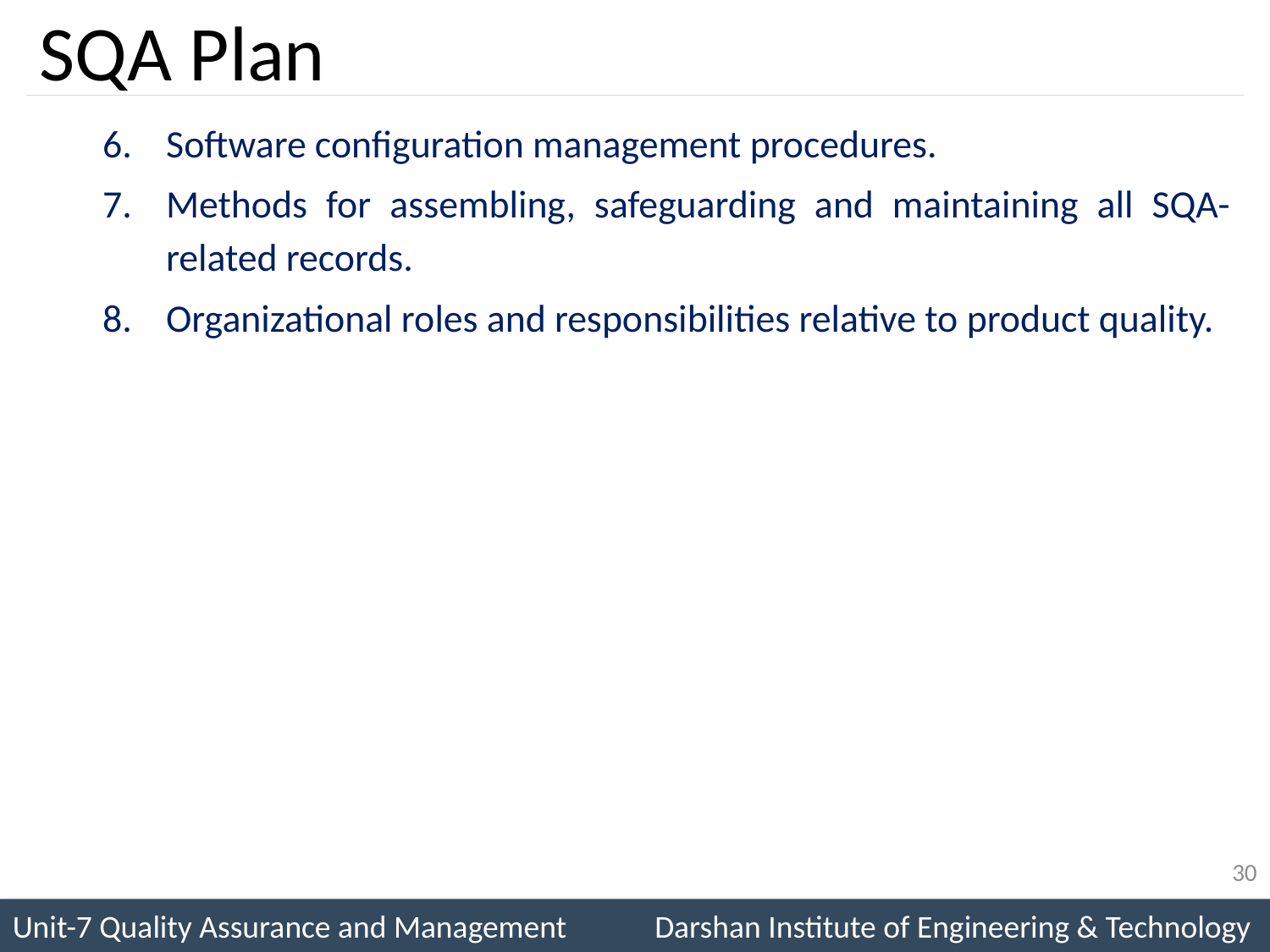

# SQA Plan
Software configuration management procedures.
Methods for assembling, safeguarding and maintaining all SQA-related records.
Organizational roles and responsibilities relative to product quality.
30